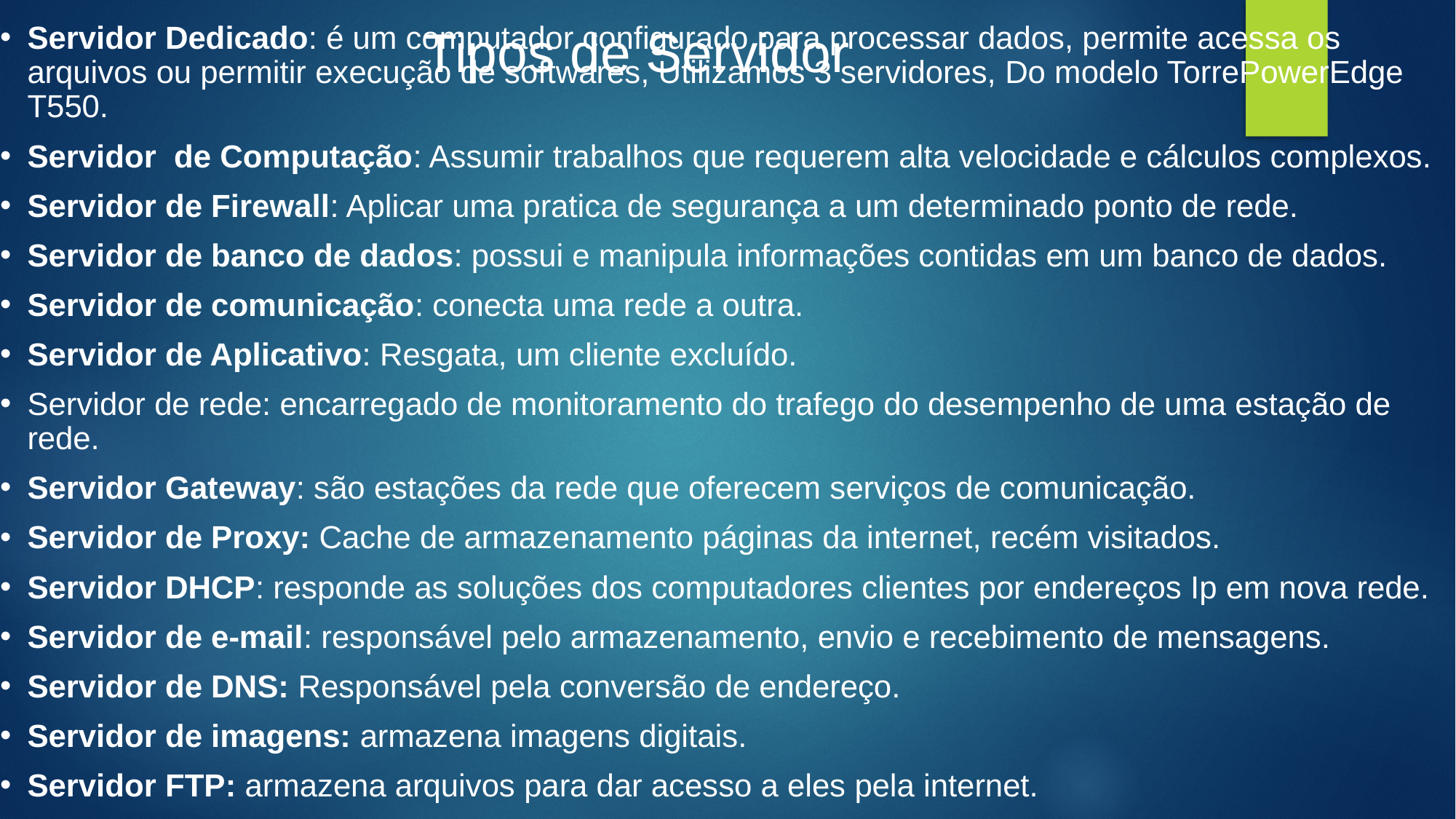

# Tipos de Servidor
Servidor não dedicado: uma performance menor que os de dedicados, compartilha seus recursos com mais clientes.
Servidor Dedicado: é um computador configurado para processar dados, permite acessa os arquivos ou permitir execução de softwares, Utilizamos 3 servidores, Do modelo TorrePowerEdge T550.
Servidor  de Computação: Assumir trabalhos que requerem alta velocidade e cálculos complexos.
Servidor de Firewall: Aplicar uma pratica de segurança a um determinado ponto de rede.
Servidor de banco de dados: possui e manipula informações contidas em um banco de dados.
Servidor de comunicação: conecta uma rede a outra.
Servidor de Aplicativo: Resgata, um cliente excluído.
Servidor de rede: encarregado de monitoramento do trafego do desempenho de uma estação de rede.
Servidor Gateway: são estações da rede que oferecem serviços de comunicação.
Servidor de Proxy: Cache de armazenamento páginas da internet, recém visitados.
Servidor DHCP: responde as soluções dos computadores clientes por endereços Ip em nova rede.
Servidor de e-mail: responsável pelo armazenamento, envio e recebimento de mensagens.
Servidor de DNS: Responsável pela conversão de endereço.
Servidor de imagens: armazena imagens digitais.
Servidor FTP: armazena arquivos para dar acesso a eles pela internet.
Servidor webmail: Servidor para criar email na web.
Servidor de arquivos: armazenamento de dados que necessitam ser compartilhados.
Servidor de computação: assumir trabalhos que requerem alta velocidade e cálculos complexos.